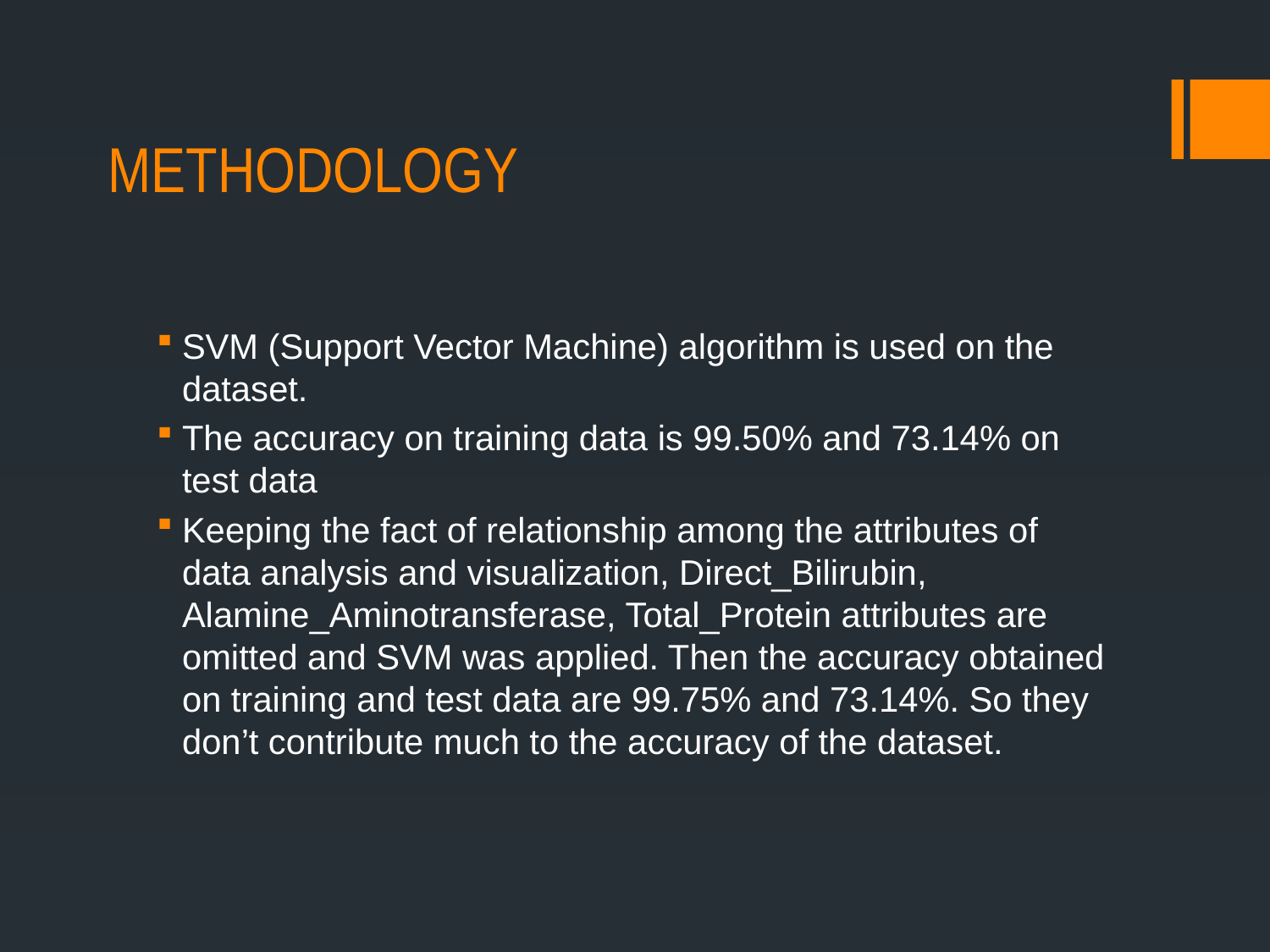

# METHODOLOGY

SVM (Support Vector Machine) algorithm is used on the dataset.
The accuracy on training data is 99.50% and 73.14% on test data
Keeping the fact of relationship among the attributes of data analysis and visualization, Direct_Bilirubin, Alamine_Aminotransferase, Total_Protein attributes are omitted and SVM was applied. Then the accuracy obtained on training and test data are 99.75% and 73.14%. So they don’t contribute much to the accuracy of the dataset.